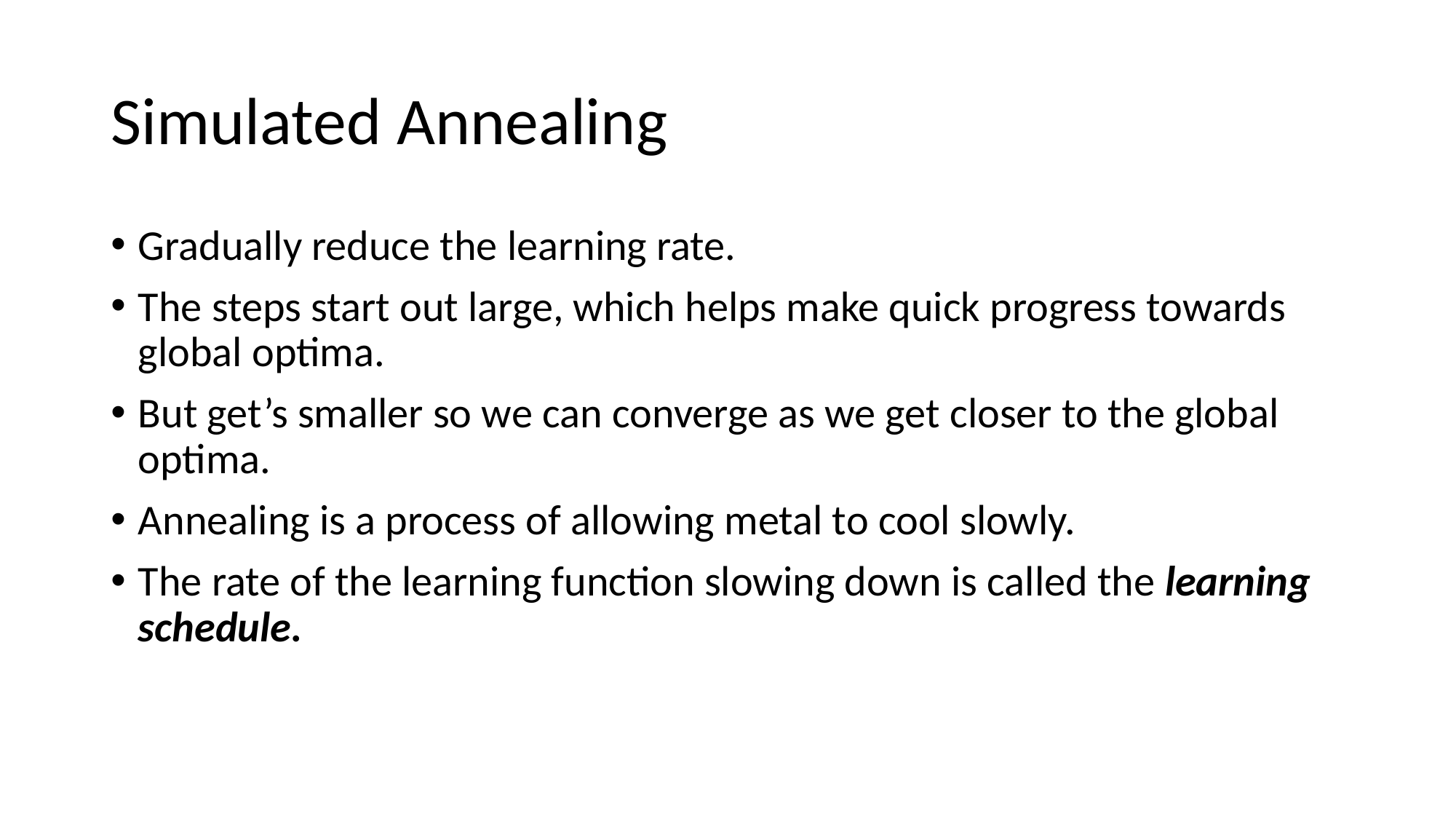

# Simulated Annealing
Gradually reduce the learning rate.
The steps start out large, which helps make quick progress towards global optima.
But get’s smaller so we can converge as we get closer to the global optima.
Annealing is a process of allowing metal to cool slowly.
The rate of the learning function slowing down is called the learning schedule.